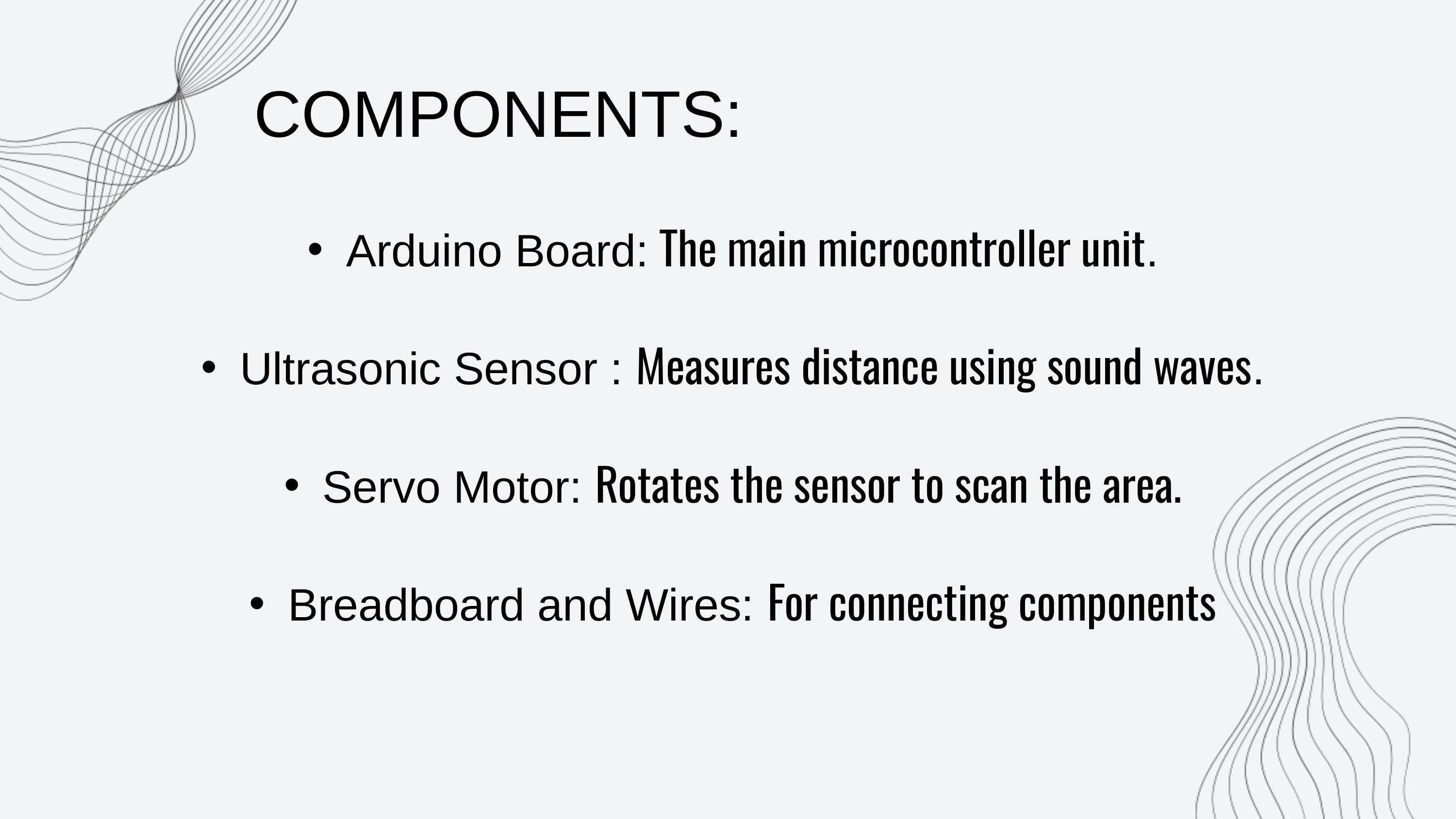

COMPONENTS:
Arduino Board: The main microcontroller unit.

Ultrasonic Sensor : Measures distance using sound waves.

Servo Motor: Rotates the sensor to scan the area.

Breadboard and Wires: For connecting components